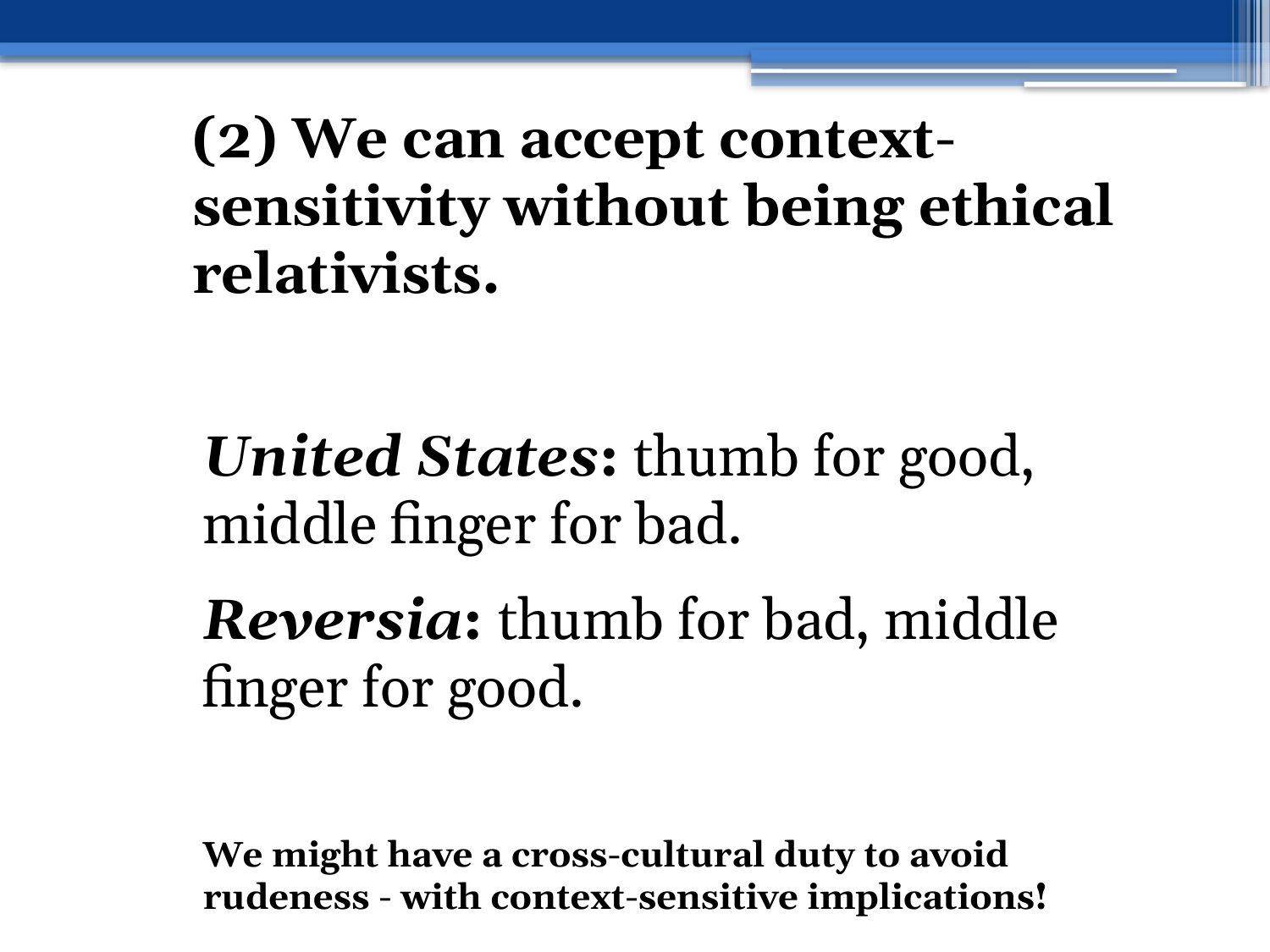

(2) We can accept context-sensitivity without being ethical relativists.

United States: thumb for good, middle finger for bad.
Reversia: thumb for bad, middle finger for good.

We might have a cross-cultural duty to avoid rudeness - with context-sensitive implications!